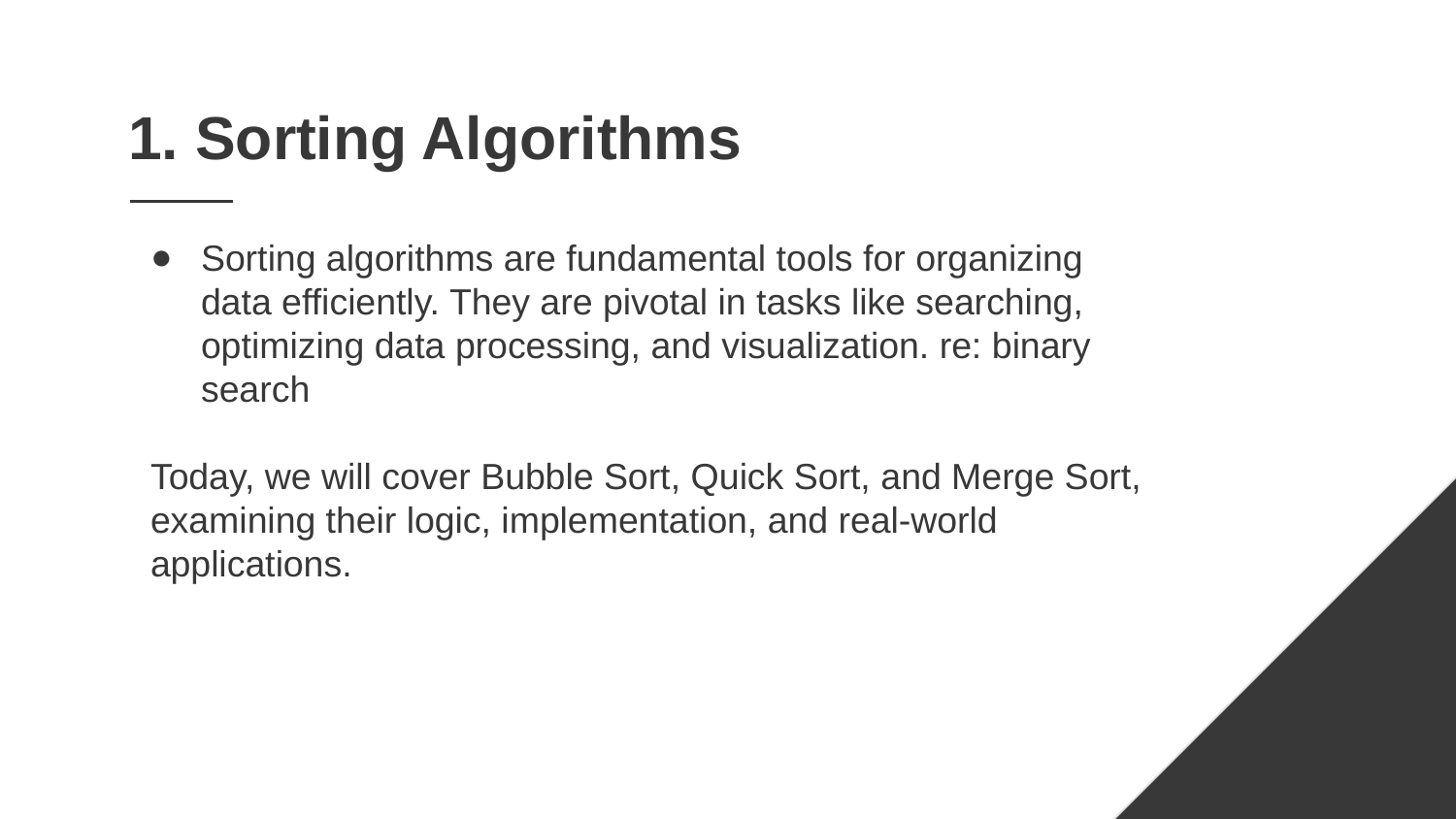

# 1. Sorting Algorithms
Sorting algorithms are fundamental tools for organizing data efficiently. They are pivotal in tasks like searching, optimizing data processing, and visualization. re: binary search
Today, we will cover Bubble Sort, Quick Sort, and Merge Sort, examining their logic, implementation, and real-world applications.